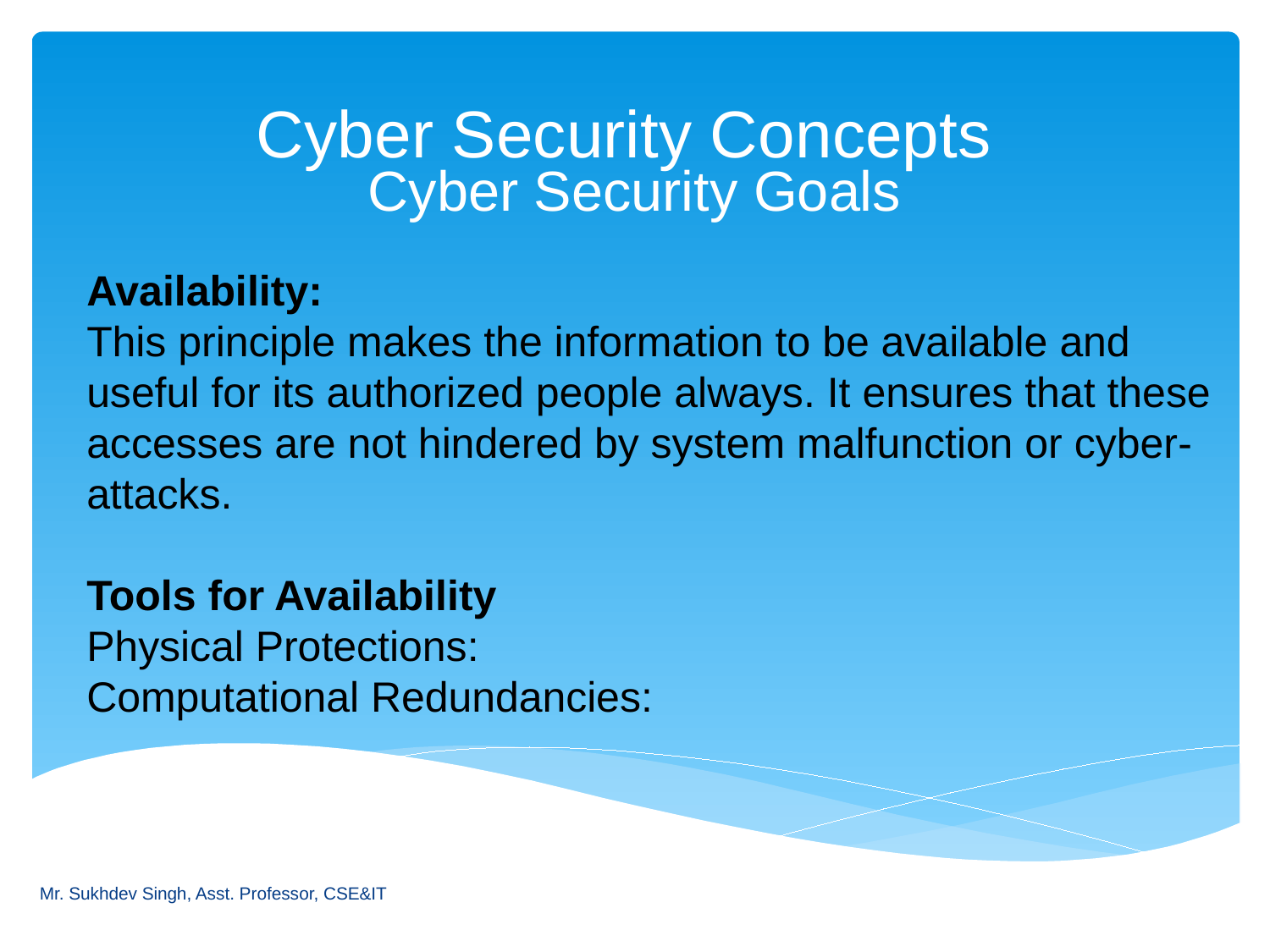

# Cyber Security Concepts
Cyber Security Goals
Availability:
This principle makes the information to be available and useful for its authorized people always. It ensures that these accesses are not hindered by system malfunction or cyber-attacks.

Tools for Availability
Physical Protections:
Computational Redundancies:

Mr. Sukhdev Singh, Asst. Professor, CSE&IT